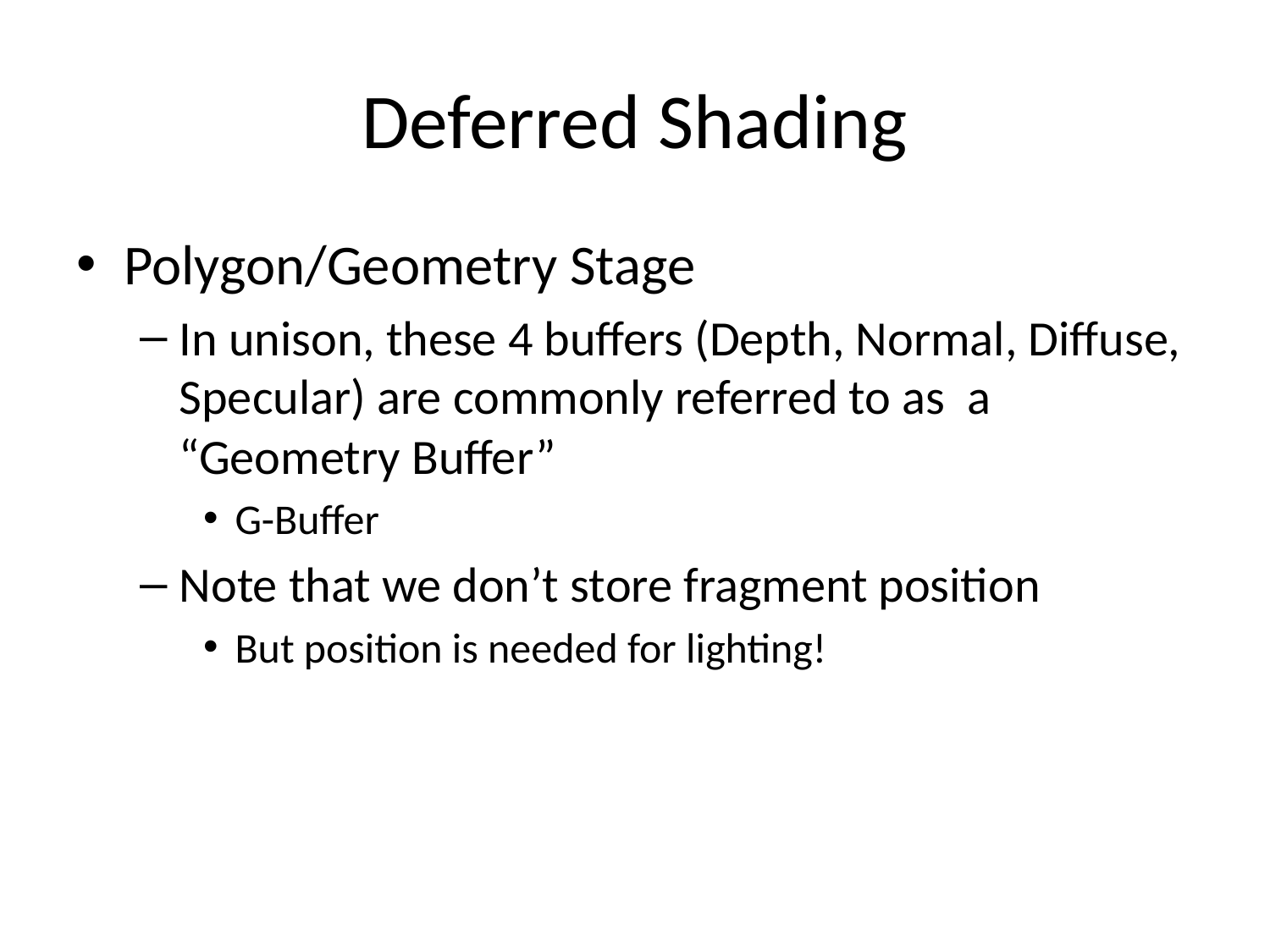

# Deferred Shading
Polygon/Geometry Stage
In unison, these 4 buffers (Depth, Normal, Diffuse, Specular) are commonly referred to as  a “Geometry Buffer”
G-Buffer
Note that we don’t store fragment position
But position is needed for lighting!